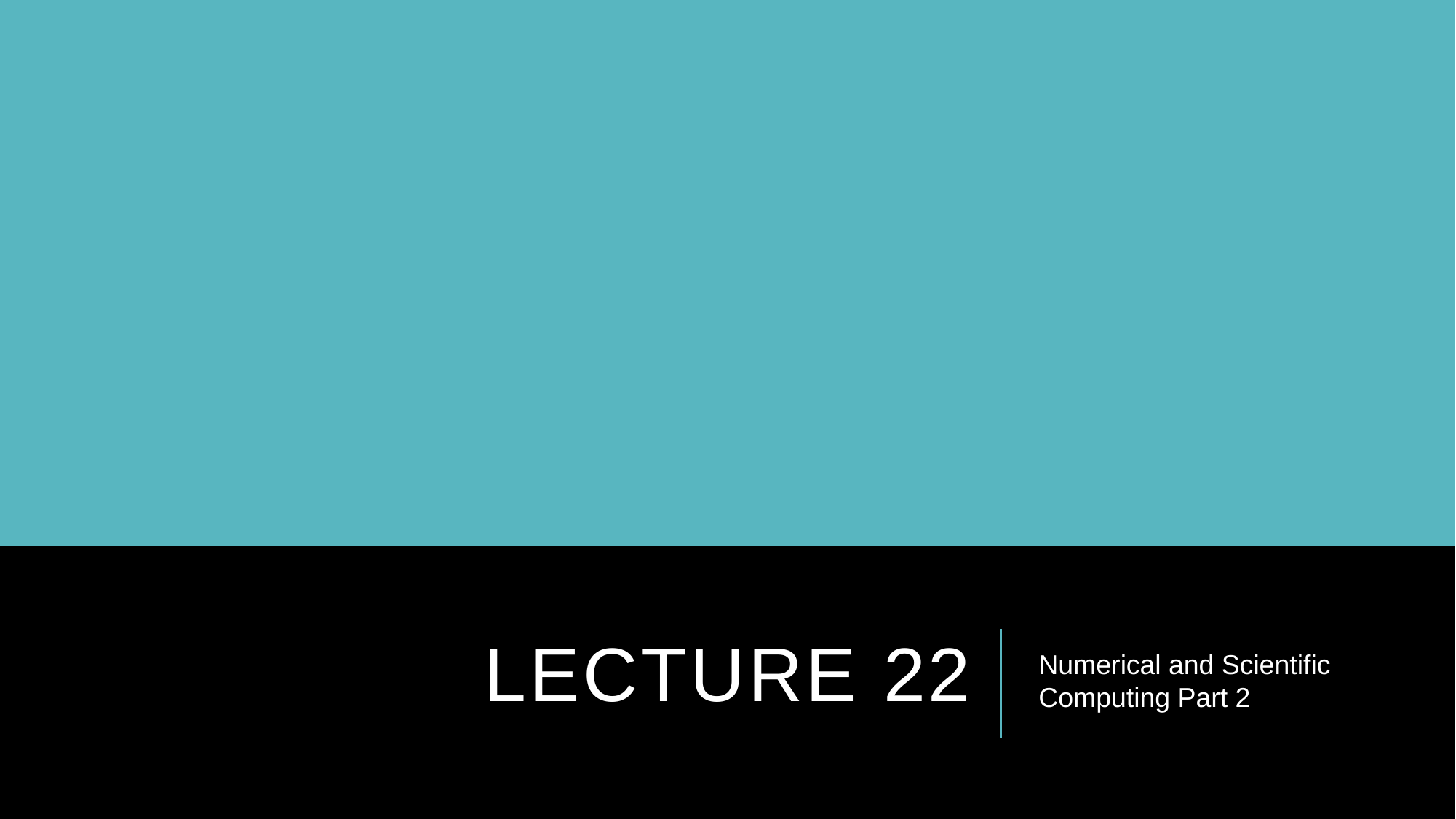

# Lecture 22
Numerical and Scientific Computing Part 2